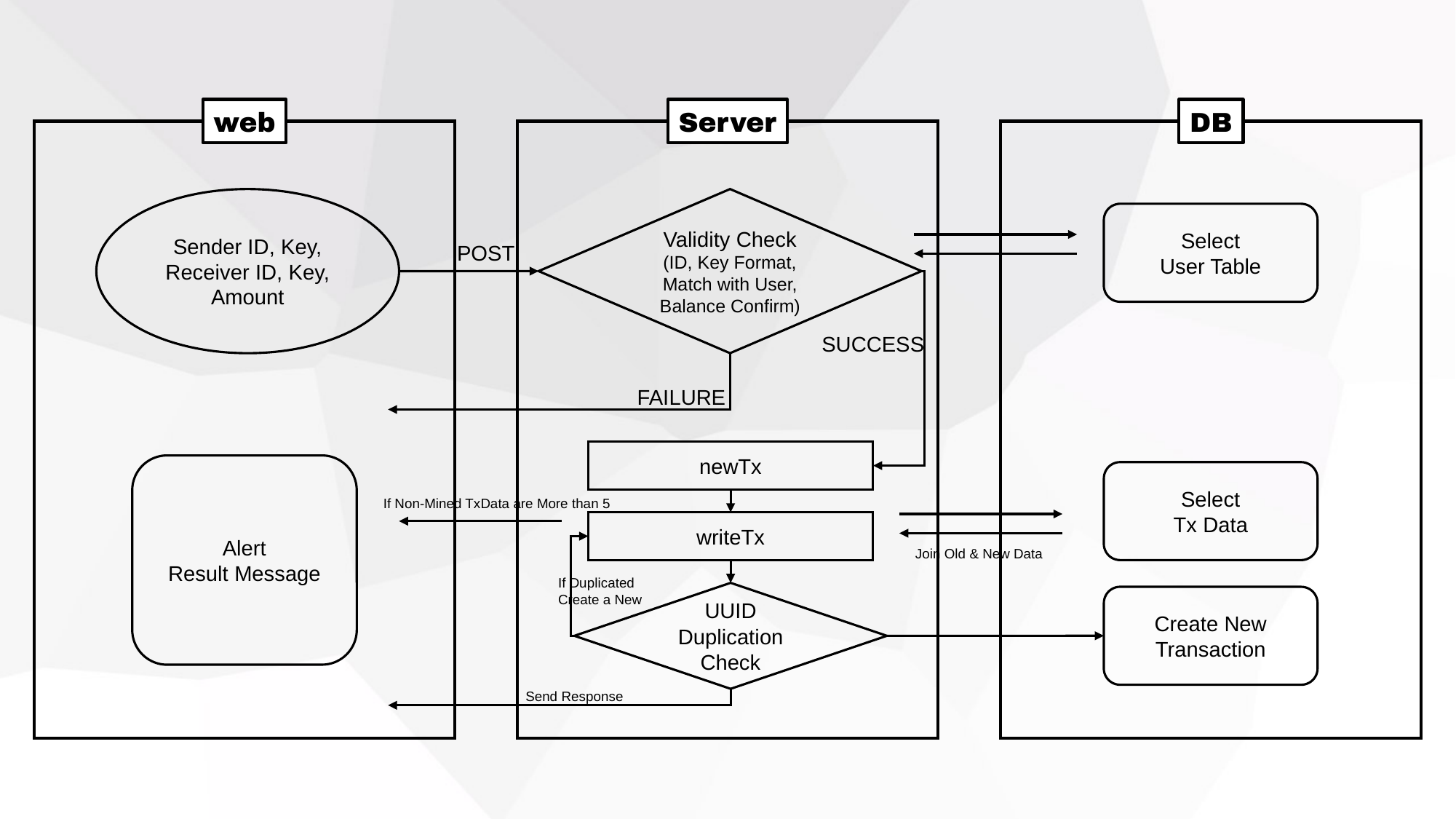

web

Server

DB

Sender ID, Key,
Receiver ID, Key,
Amount
Validity Check
(ID, Key Format, Match with User,
Balance Confirm)
Select
User Table
POST
SUCCESS
FAILURE
newTx
Alert
Result Message
Select
Tx Data
If Non-Mined TxData are More than 5
writeTx
Join Old & New Data
If Duplicated
Create a New
UUID Duplication Check
Create New Transaction
Send Response